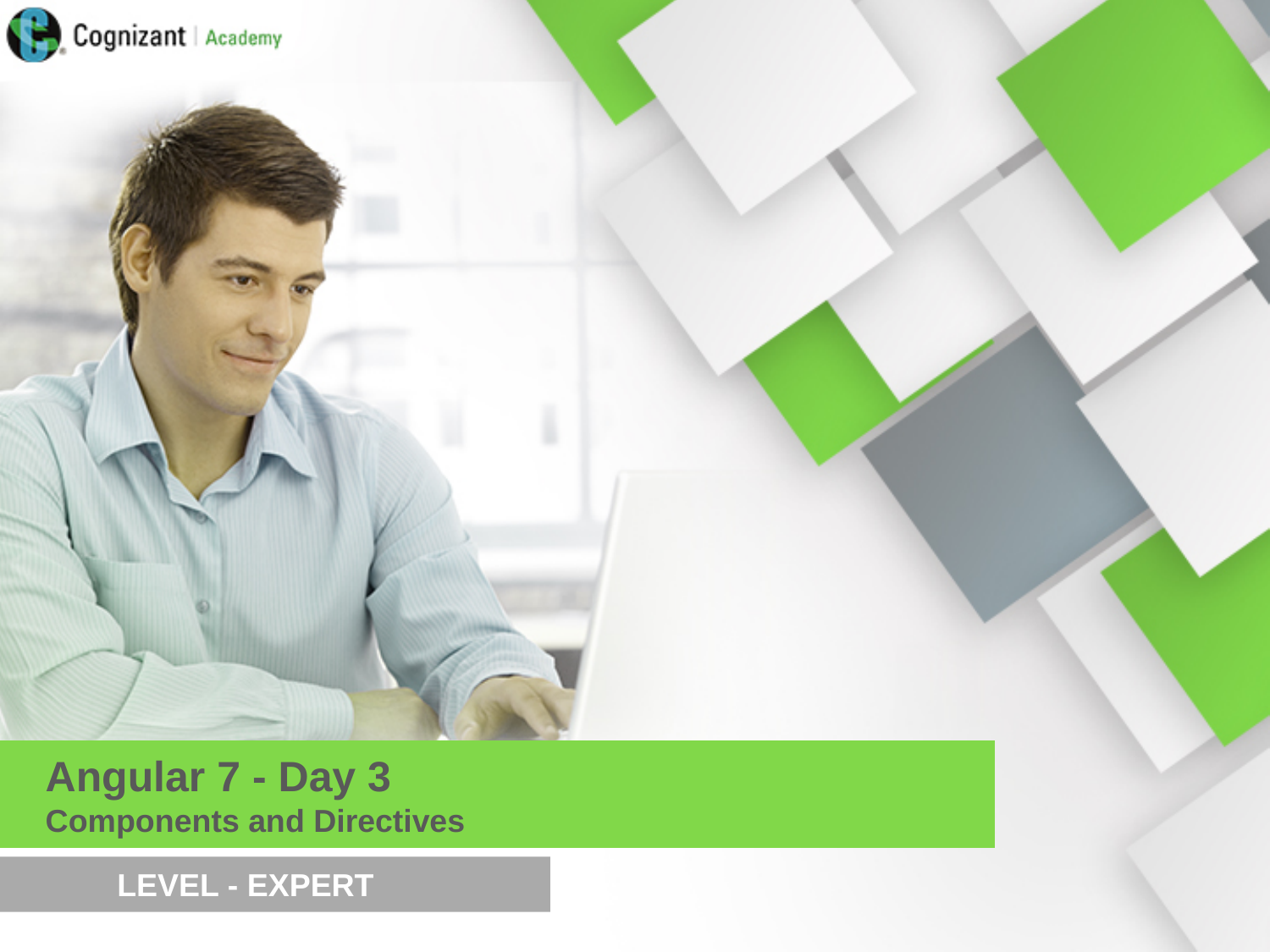

Angular 7 - Day 3
Components and Directives